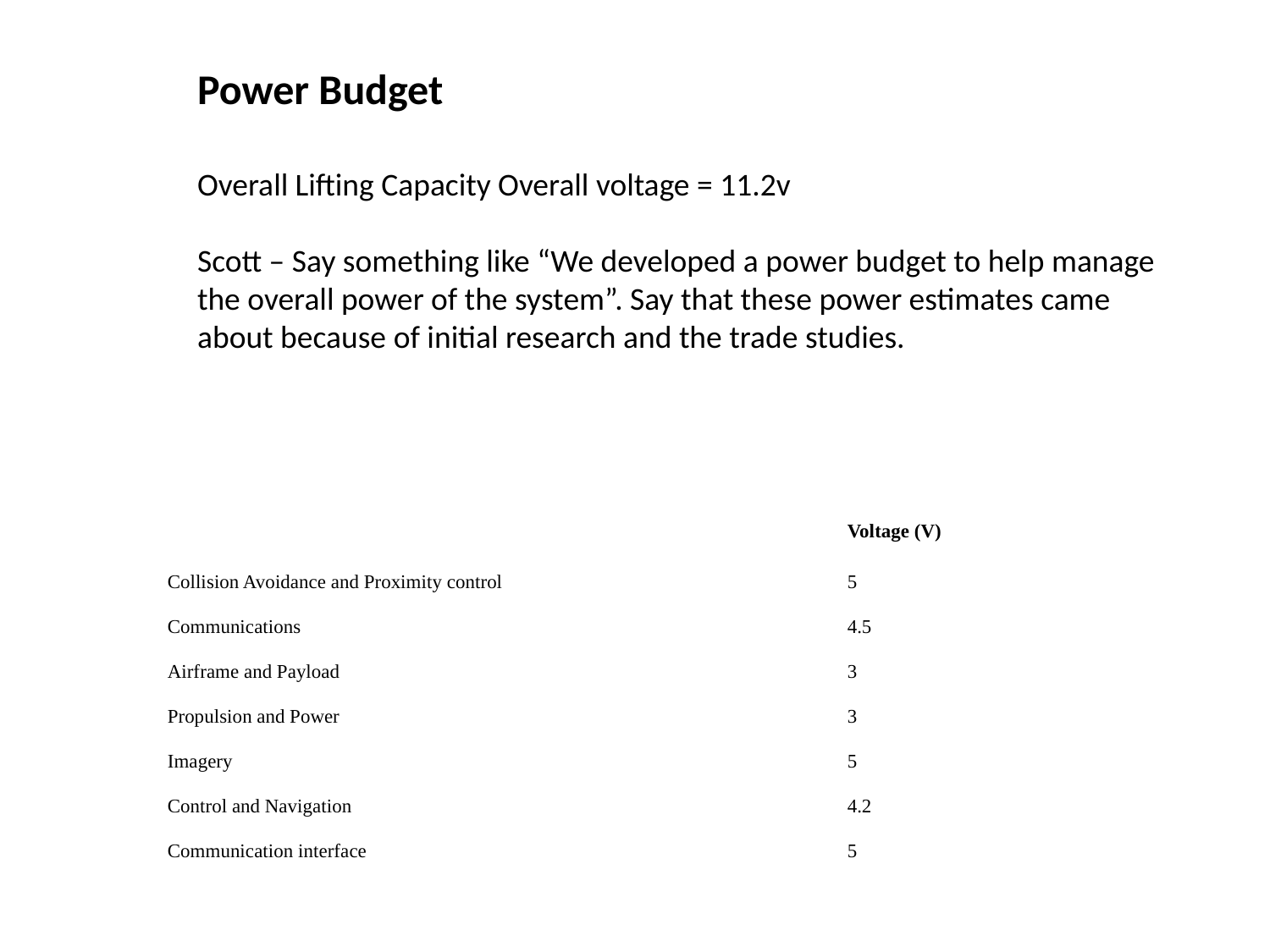

Power Budget

Overall Lifting Capacity Overall voltage = 11.2v

Scott – Say something like “We developed a power budget to help manage the overall power of the system”. Say that these power estimates came about because of initial research and the trade studies.
| Subsystem | Required Amount |
| --- | --- |
|  | Voltage (V) |
| Collision Avoidance and Proximity control | 5 |
| Communications | 4.5 |
| Airframe and Payload | 3 |
| Propulsion and Power | 3 |
| Imagery | 5 |
| Control and Navigation | 4.2 |
| Communication interface | 5 |